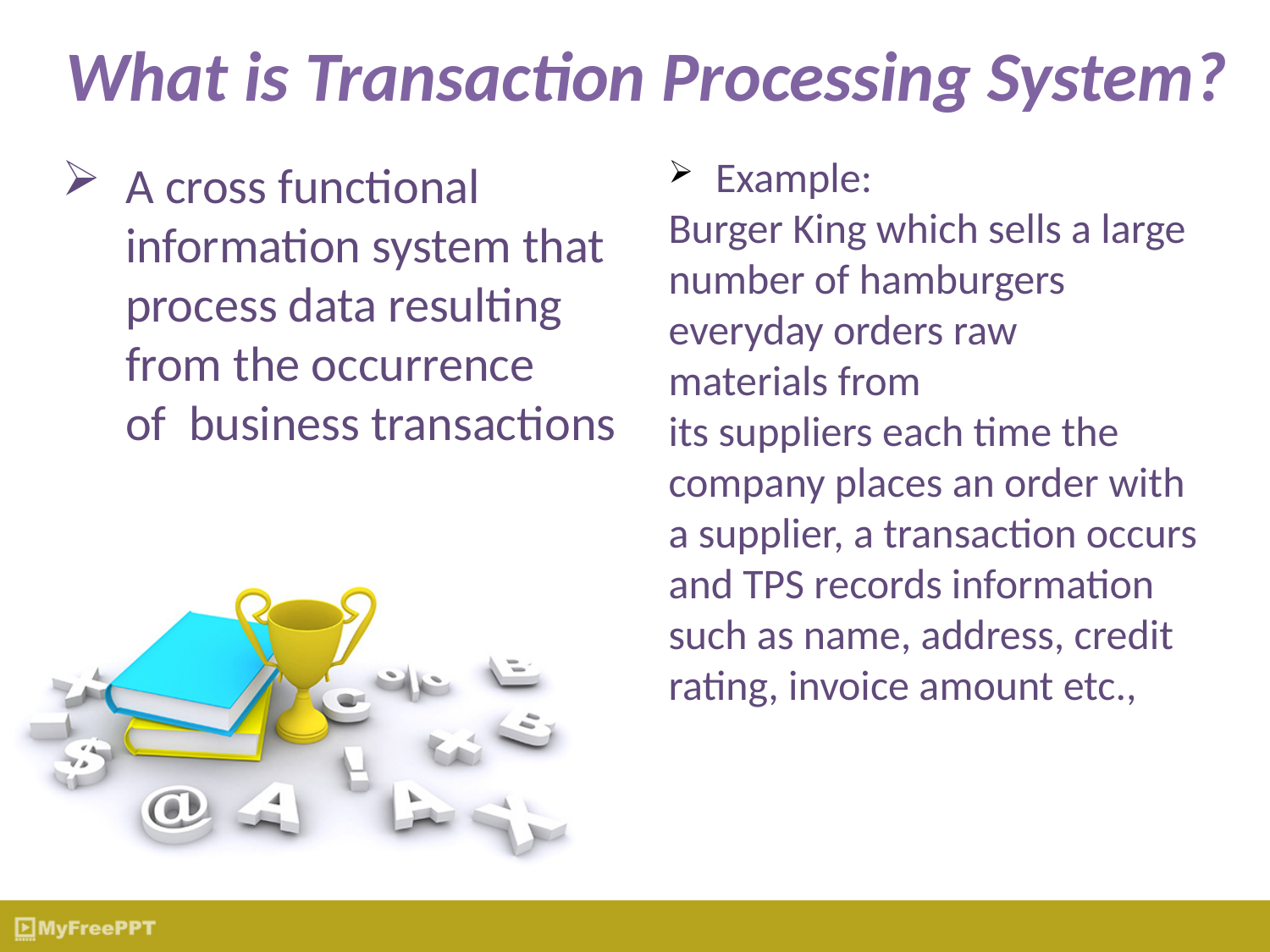

What is Transaction Processing System?

 Example:
Burger King which sells a large number of hamburgers everyday orders raw materials from its suppliers each time the company places an order with a supplier, a transaction occurs and TPS records information such as name, address, credit rating, invoice amount etc.,

A cross functional information system that process data resulting from the occurrence of  business transactions